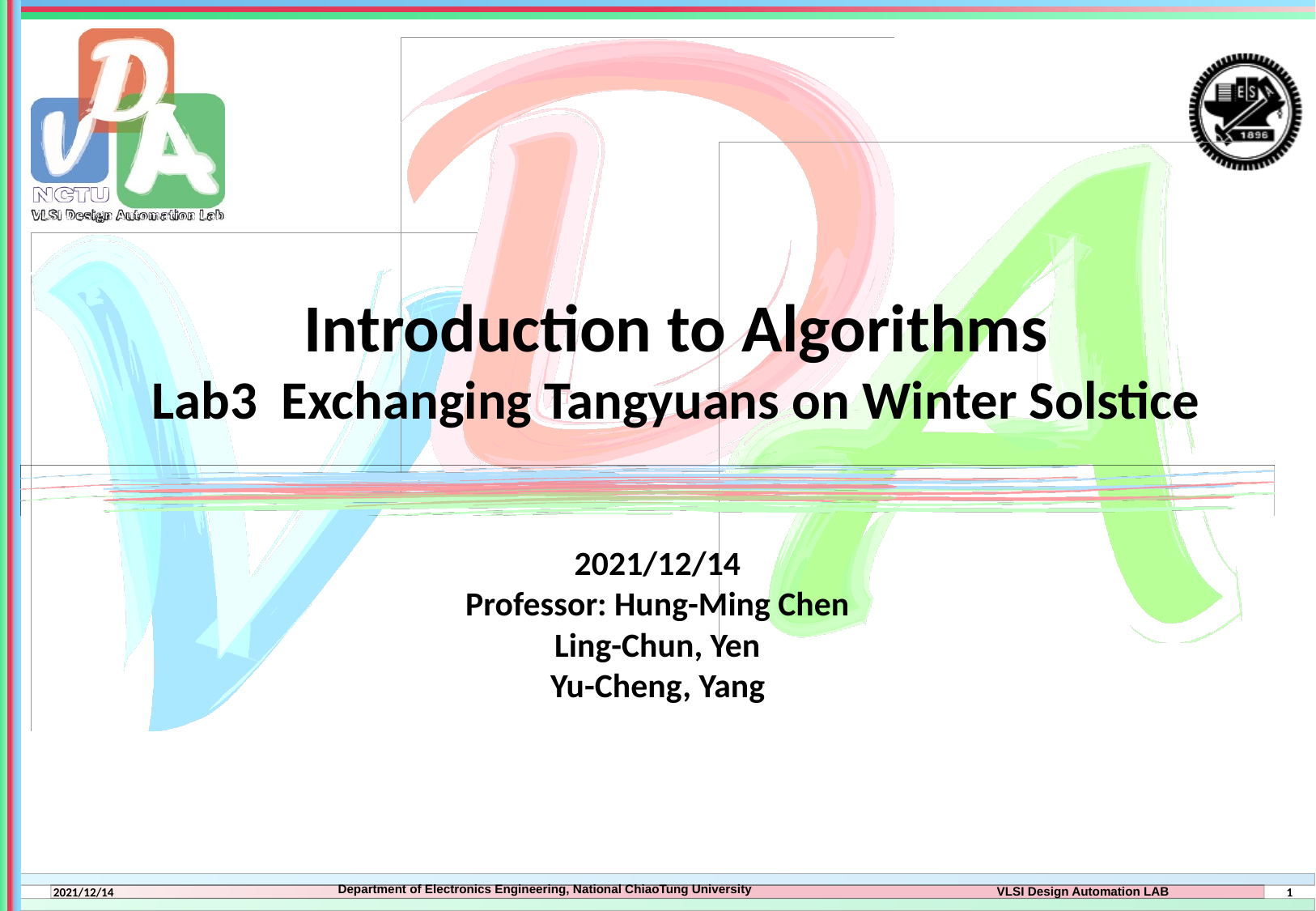

Introduction to Algorithms
Lab3  Exchanging Tangyuans on Winter Solstice
2021/12/14
Professor: Hung-Ming Chen
Ling-Chun, Yen
Yu-Cheng, Yang

1
2021/12/14